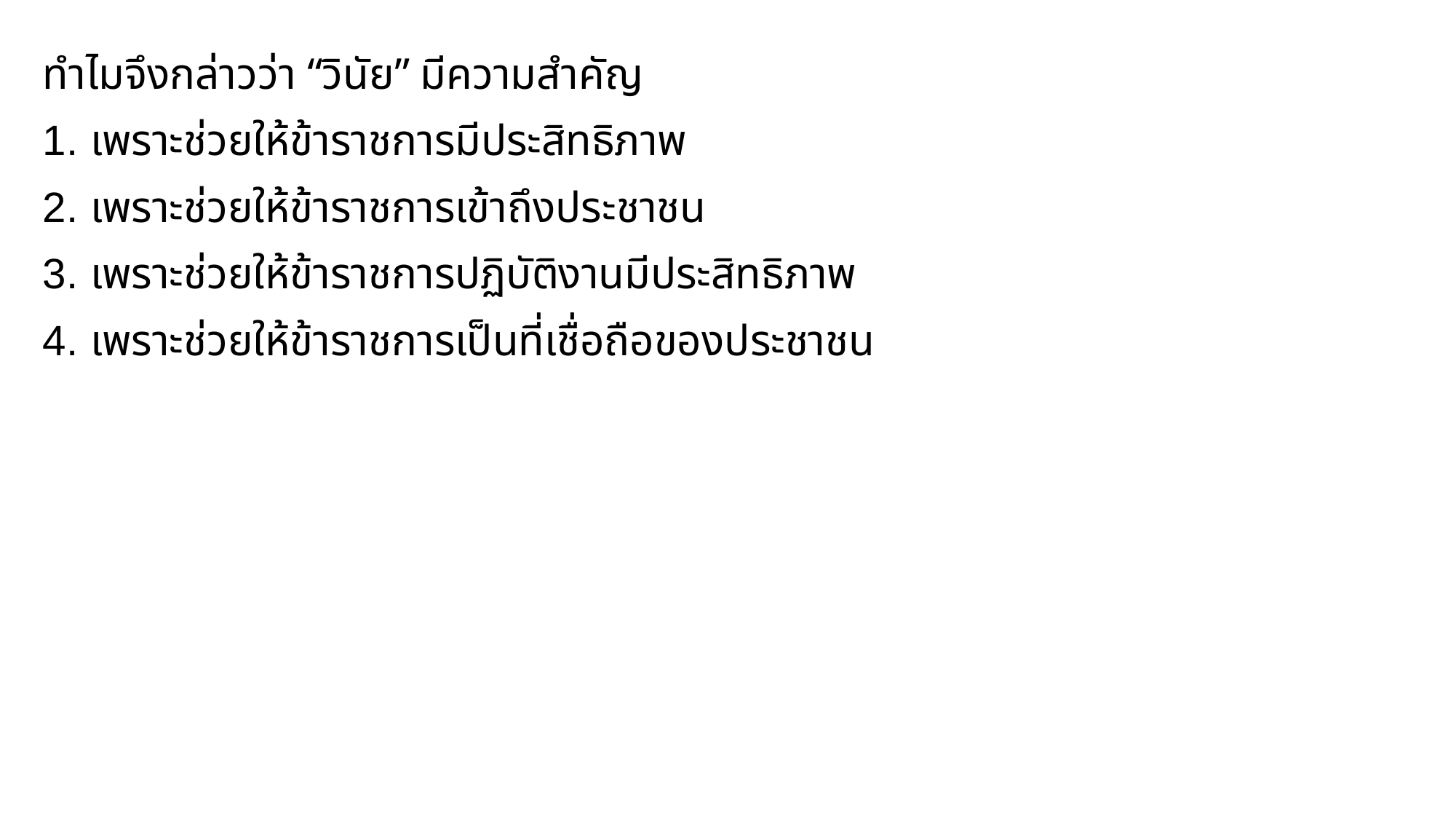

ทําไมจึงกล่าวว่า “วินัย” มีความสำคัญ
1. เพราะช่วยให้ข้าราชการมีประสิทธิภาพ
2. เพราะช่วยให้ข้าราชการเข้าถึงประชาชน
3. เพราะช่วยให้ข้าราชการปฏิบัติงานมีประสิทธิภาพ
4. เพราะช่วยให้ข้าราชการเป็นที่เชื่อถือของประชาชน